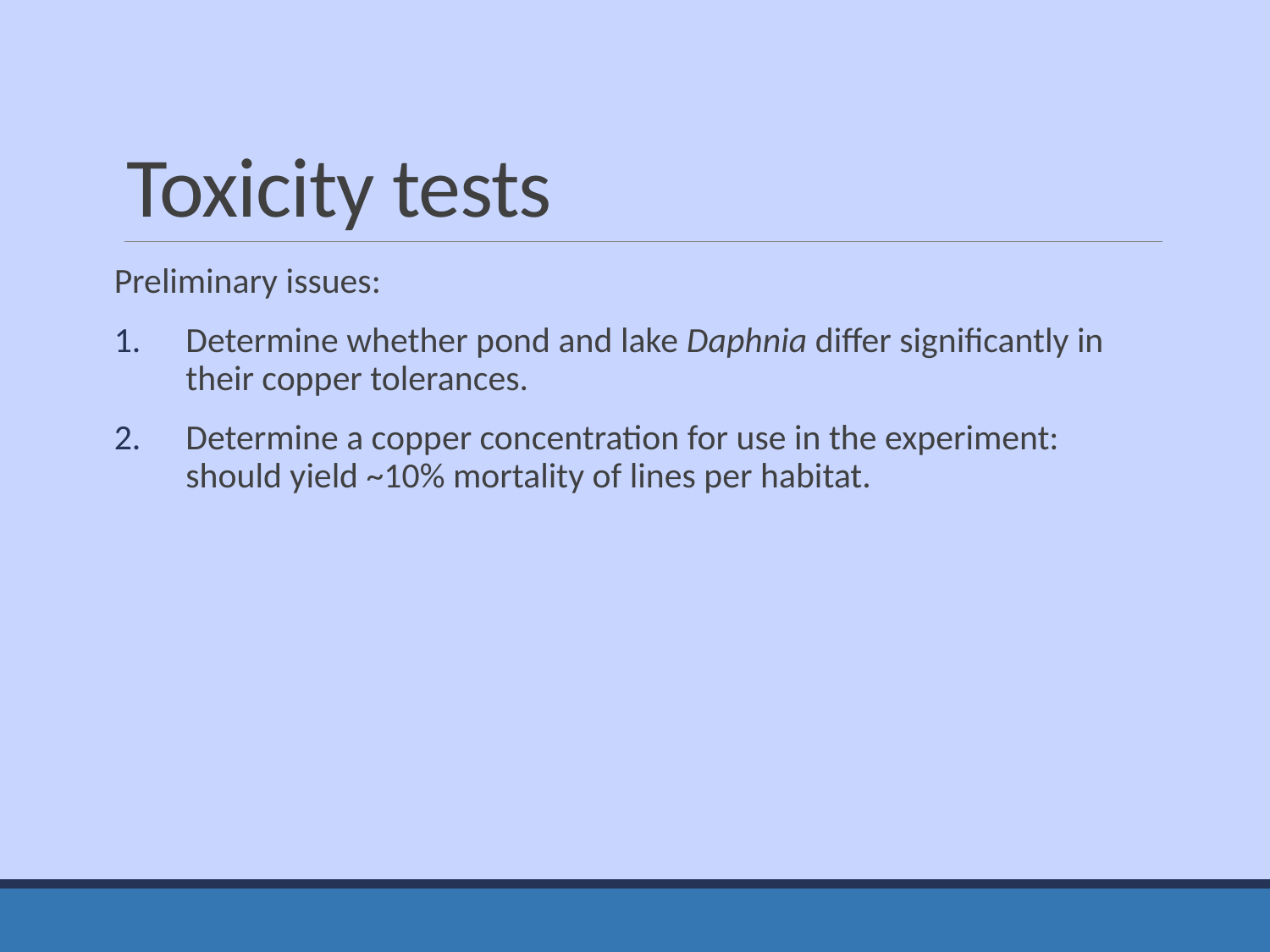

# Toxicity tests
Preliminary issues:
Determine whether pond and lake Daphnia differ significantly in their copper tolerances.
Determine a copper concentration for use in the experiment: should yield ~10% mortality of lines per habitat.